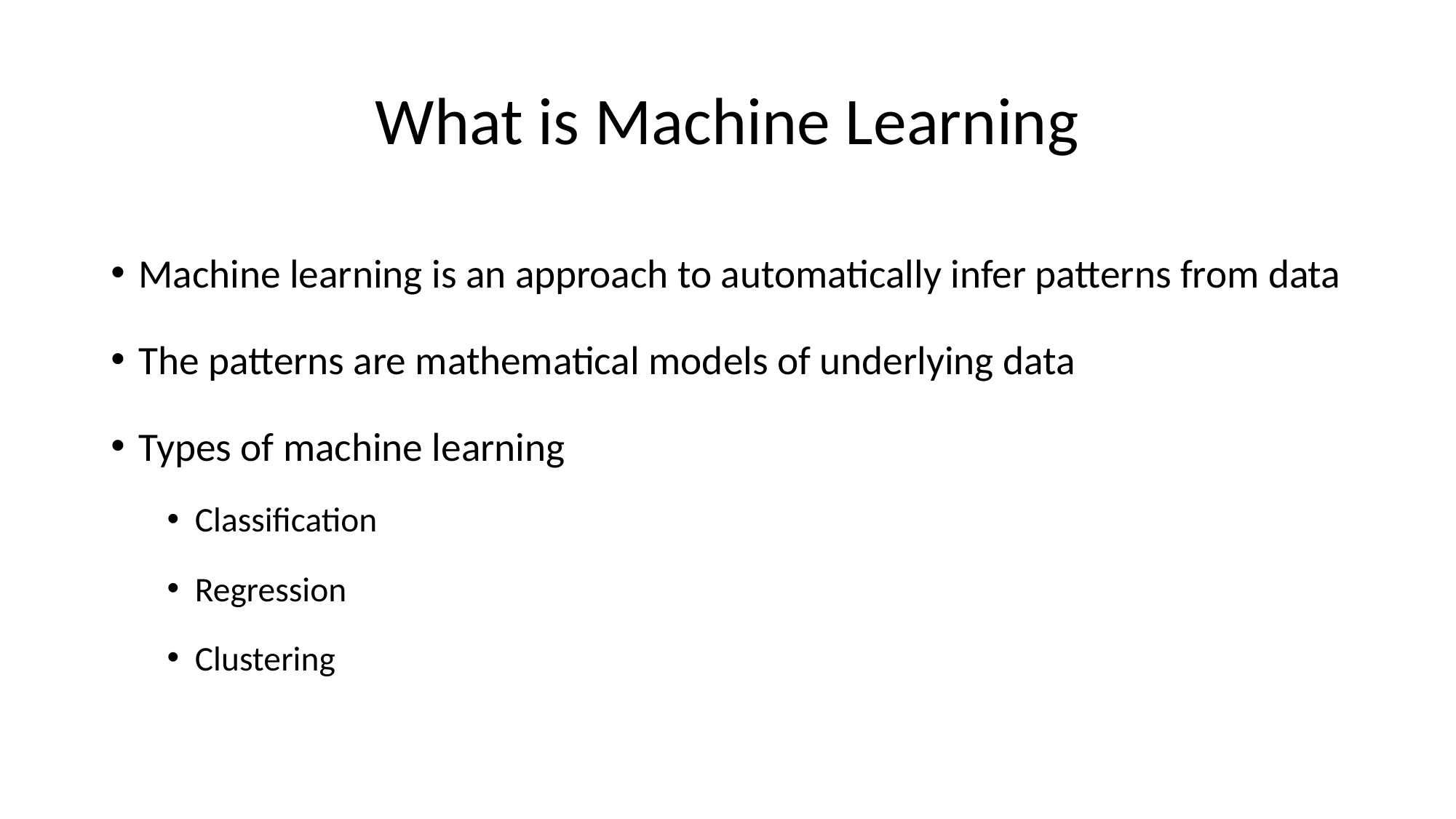

# What is Machine Learning
Machine learning is an approach to automatically infer patterns from data
The patterns are mathematical models of underlying data
Types of machine learning
Classification
Regression
Clustering